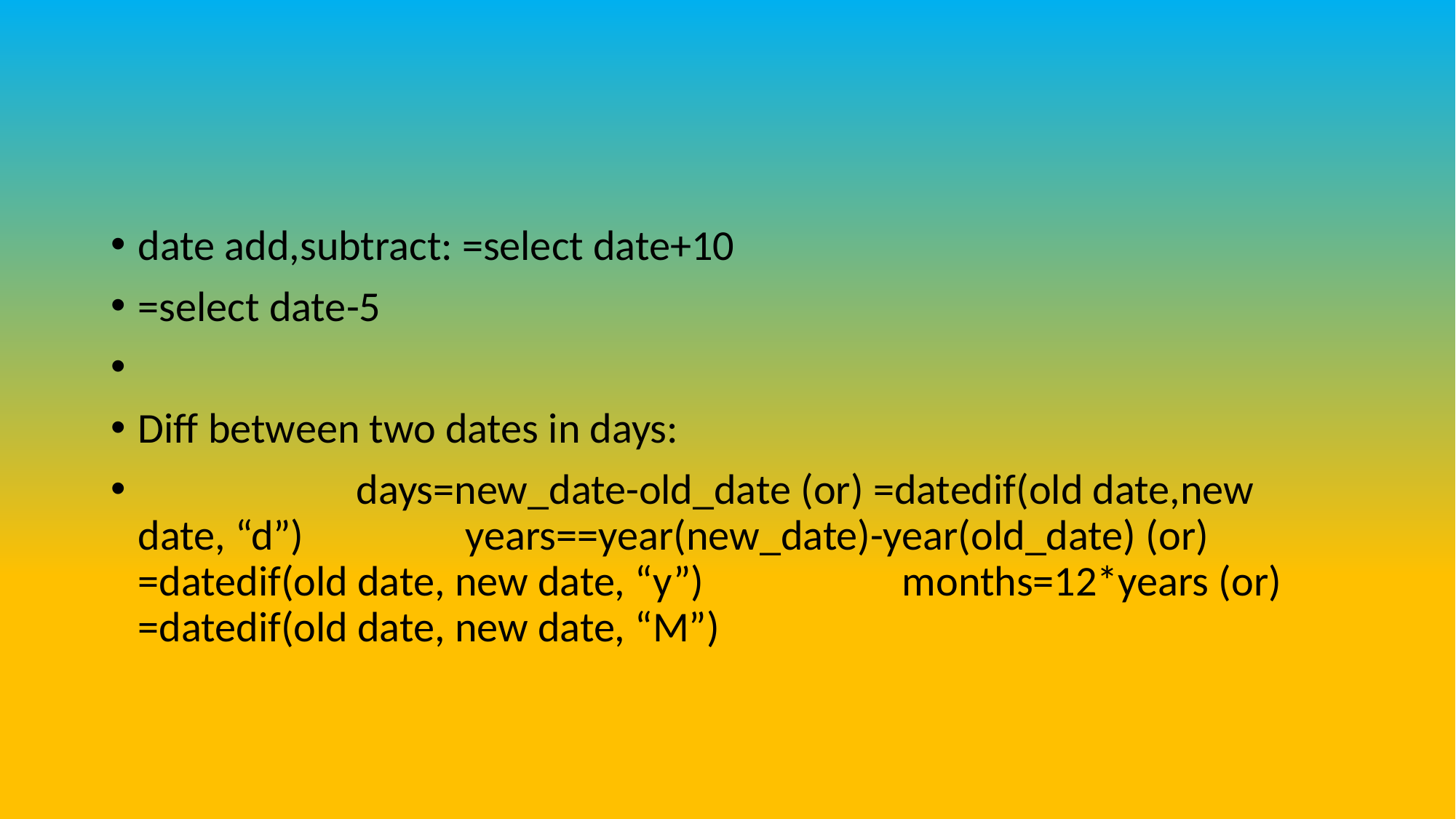

#
date add,subtract: =select date+10
=select date-5

Diff between two dates in days:
 	 	days=new_date-old_date (or) =datedif(old date,new date, “d”)  	 	years==year(new_date)-year(old_date) (or) =datedif(old date, new date, “y”)  	 	months=12*years (or) =datedif(old date, new date, “M”)